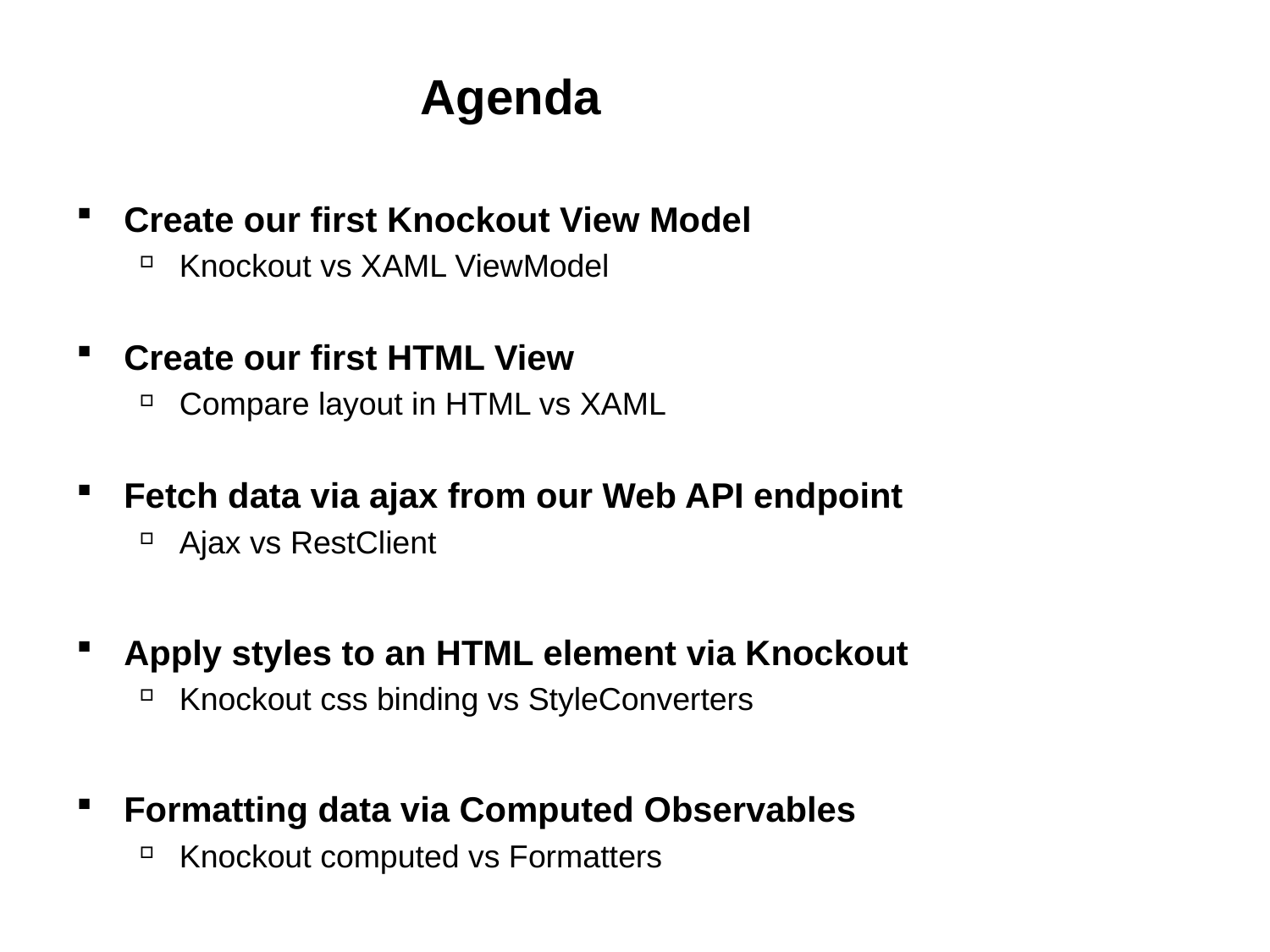

# Agenda
Create our first Knockout View Model
Knockout vs XAML ViewModel

Create our first HTML View
Compare layout in HTML vs XAML

Fetch data via ajax from our Web API endpoint
Ajax vs RestClient

Apply styles to an HTML element via Knockout
Knockout css binding vs StyleConverters

Formatting data via Computed Observables
Knockout computed vs Formatters